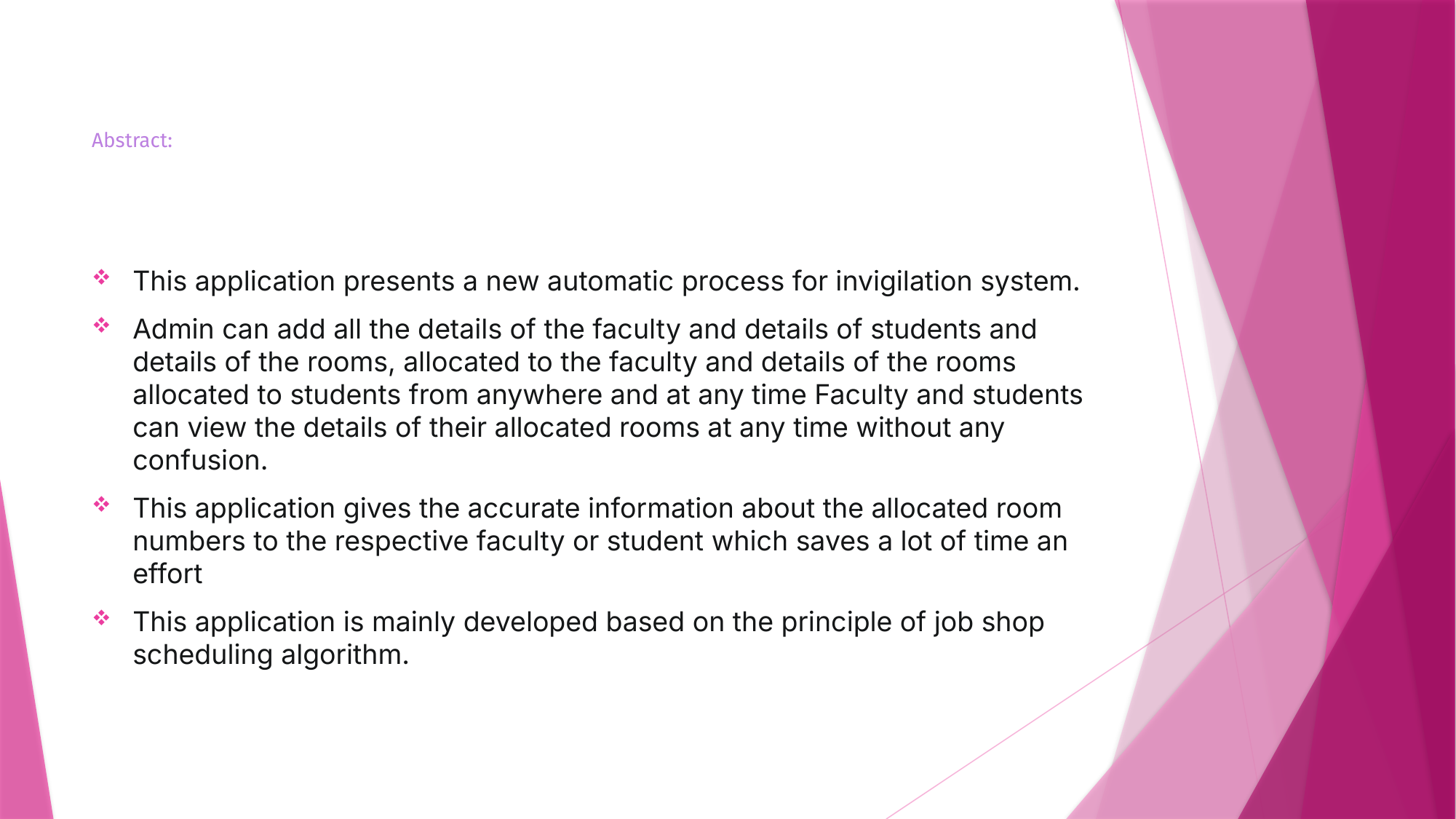

# Abstract:
This application presents a new automatic process for invigilation system.
Admin can add all the details of the faculty and details of students and details of the rooms, allocated to the faculty and details of the rooms allocated to students from anywhere and at any time Faculty and students can view the details of their allocated rooms at any time without any confusion.
This application gives the accurate information about the allocated room numbers to the respective faculty or student which saves a lot of time an effort
This application is mainly developed based on the principle of job shop scheduling algorithm.